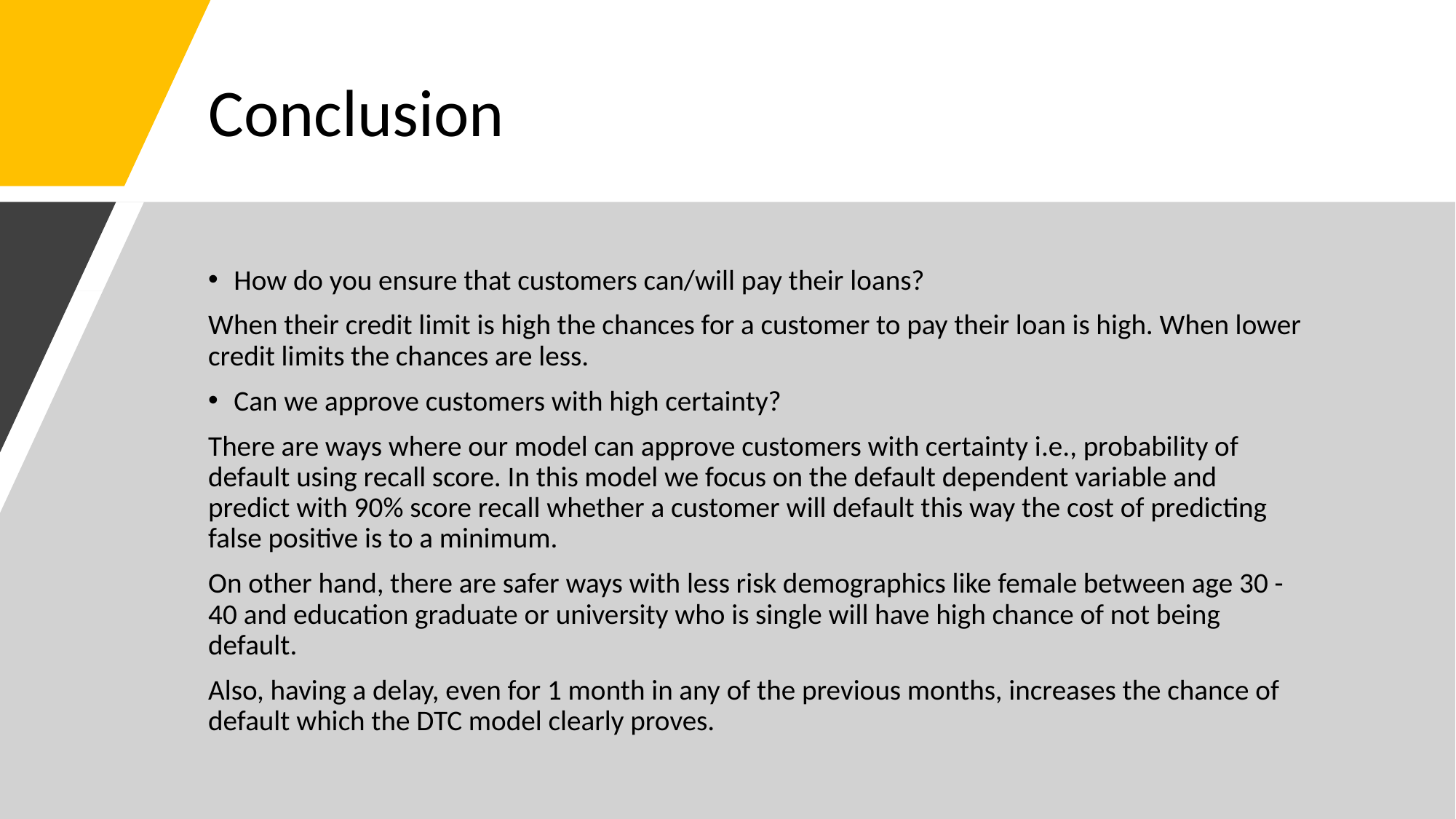

# Conclusion

How do you ensure that customers can/will pay their loans?
When their credit limit is high the chances for a customer to pay their loan is high. When lower credit limits the chances are less.
Can we approve customers with high certainty?
There are ways where our model can approve customers with certainty i.e., probability of default using recall score. In this model we focus on the default dependent variable and predict with 90% score recall whether a customer will default this way the cost of predicting false positive is to a minimum.
On other hand, there are safer ways with less risk demographics like female between age 30 -40 and education graduate or university who is single will have high chance of not being default.
Also, having a delay, even for 1 month in any of the previous months, increases the chance of default which the DTC model clearly proves.